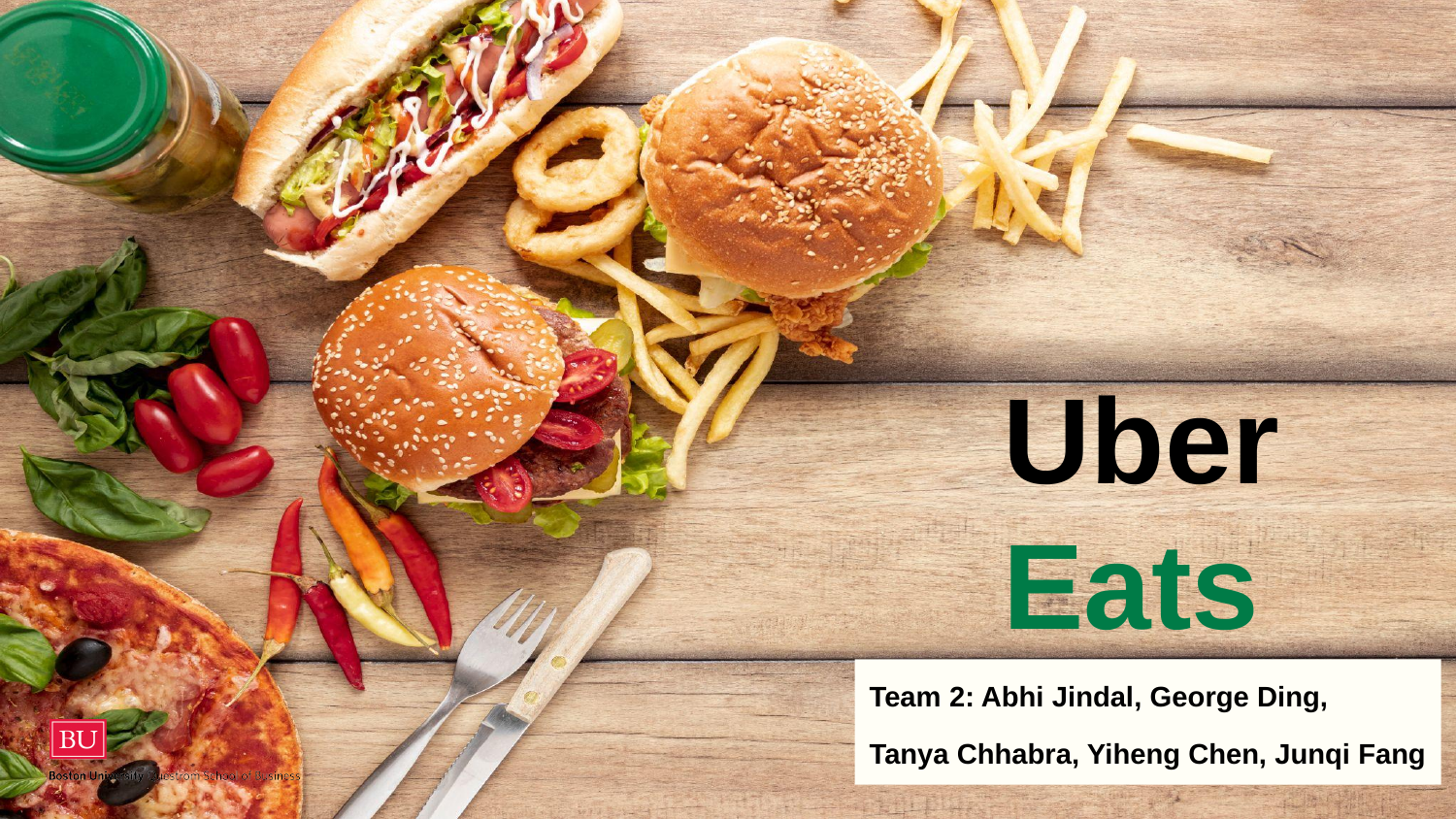

Uber
Eats
Team 2: Abhi Jindal, George Ding,
Tanya Chhabra, Yiheng Chen, Junqi Fang